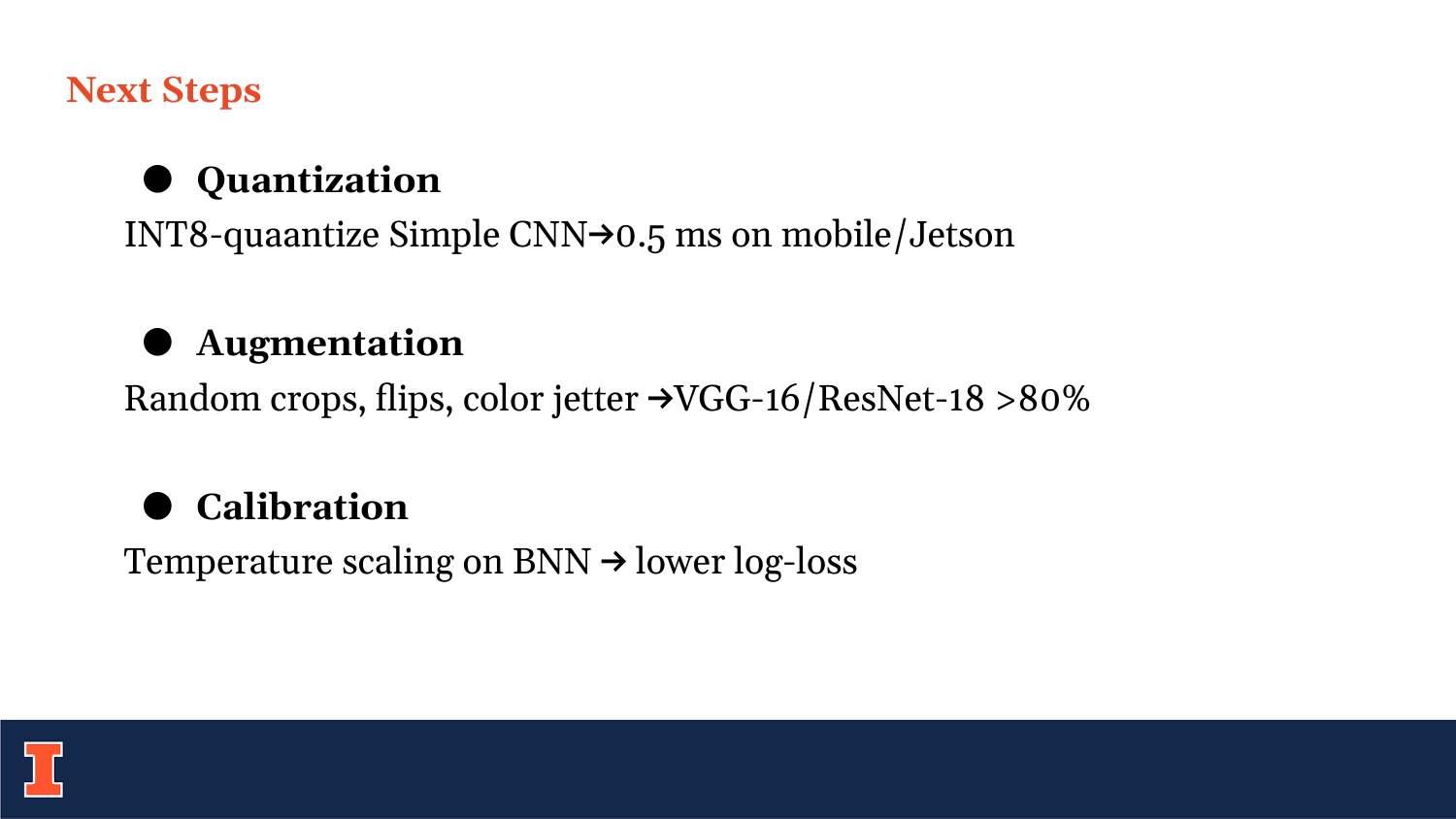

Next Steps
Quantization
INT8-quaantize Simple CNN→0.5 ms on mobile/Jetson

Augmentation
Random crops, flips, color jetter →VGG-16/ResNet-18 >80%

Calibration
Temperature scaling on BNN → lower log-loss